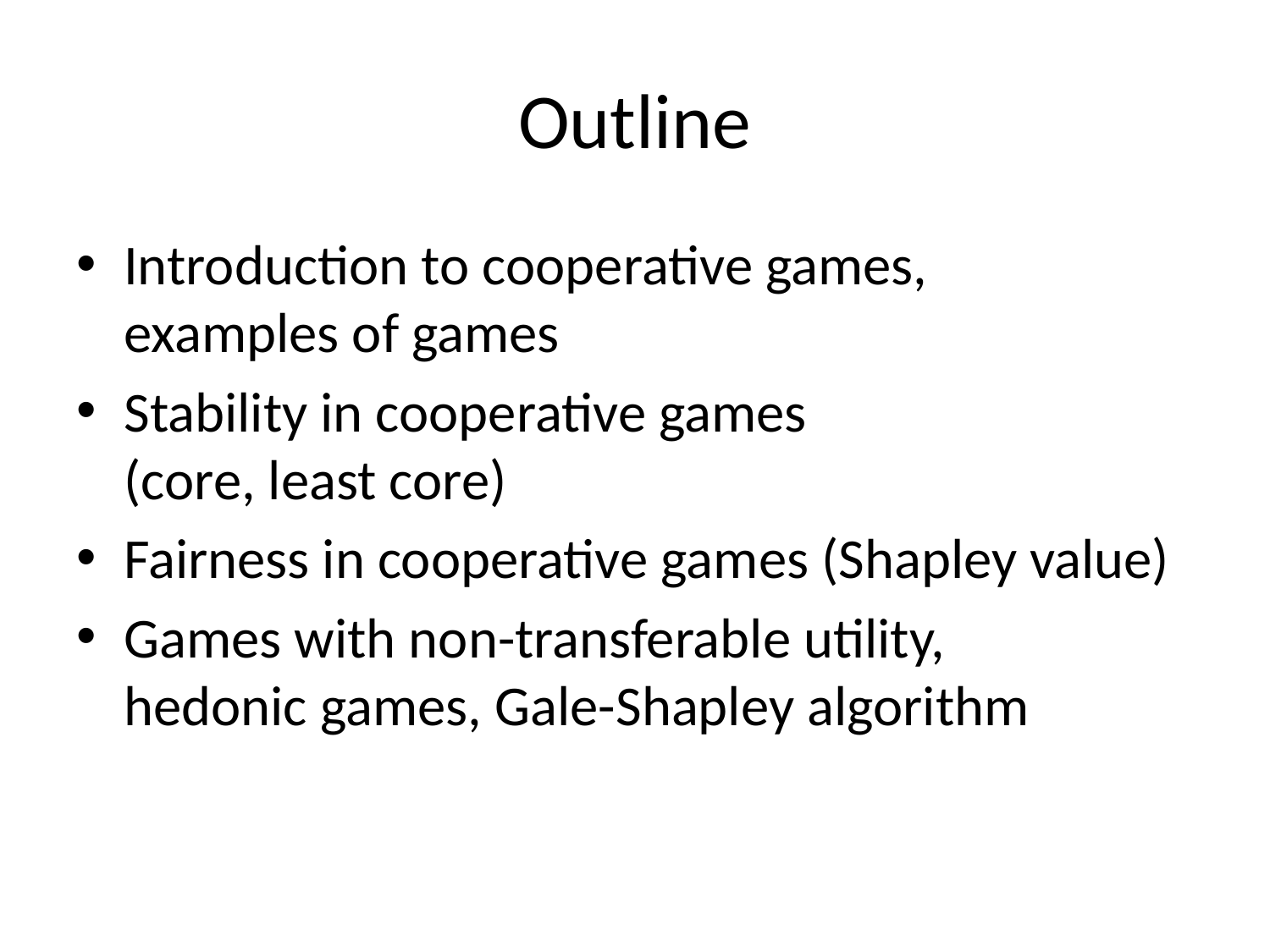

# Outline
Introduction to cooperative games,
examples of games
Stability in cooperative games
(core, least core)
Fairness in cooperative games (Shapley value)
Games with non-transferable utility,
hedonic games, Gale-Shapley algorithm